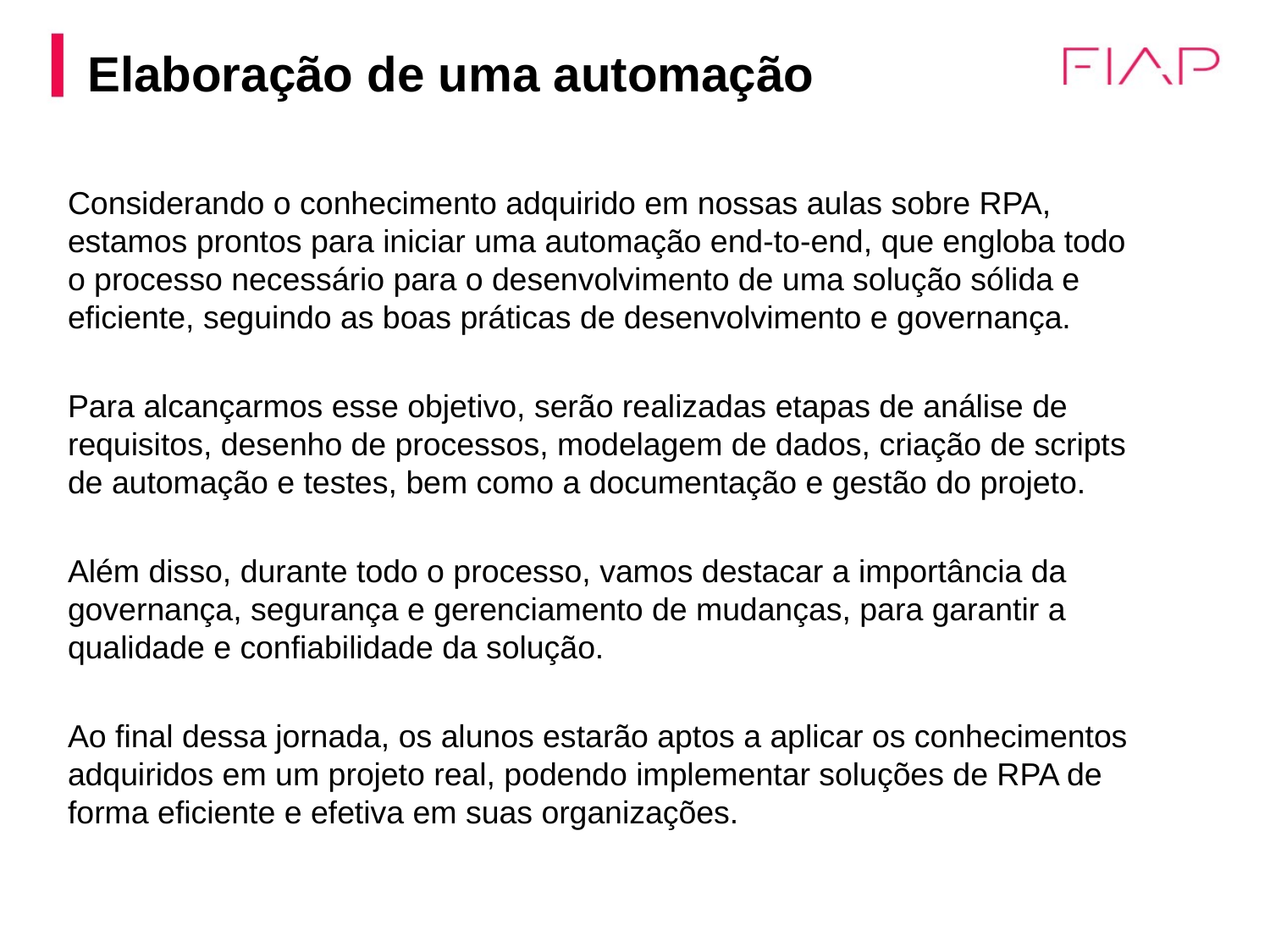

# Elaboração de uma automação
Considerando o conhecimento adquirido em nossas aulas sobre RPA, estamos prontos para iniciar uma automação end-to-end, que engloba todo o processo necessário para o desenvolvimento de uma solução sólida e eficiente, seguindo as boas práticas de desenvolvimento e governança.

Para alcançarmos esse objetivo, serão realizadas etapas de análise de requisitos, desenho de processos, modelagem de dados, criação de scripts de automação e testes, bem como a documentação e gestão do projeto.

Além disso, durante todo o processo, vamos destacar a importância da governança, segurança e gerenciamento de mudanças, para garantir a qualidade e confiabilidade da solução.

Ao final dessa jornada, os alunos estarão aptos a aplicar os conhecimentos adquiridos em um projeto real, podendo implementar soluções de RPA de forma eficiente e efetiva em suas organizações.